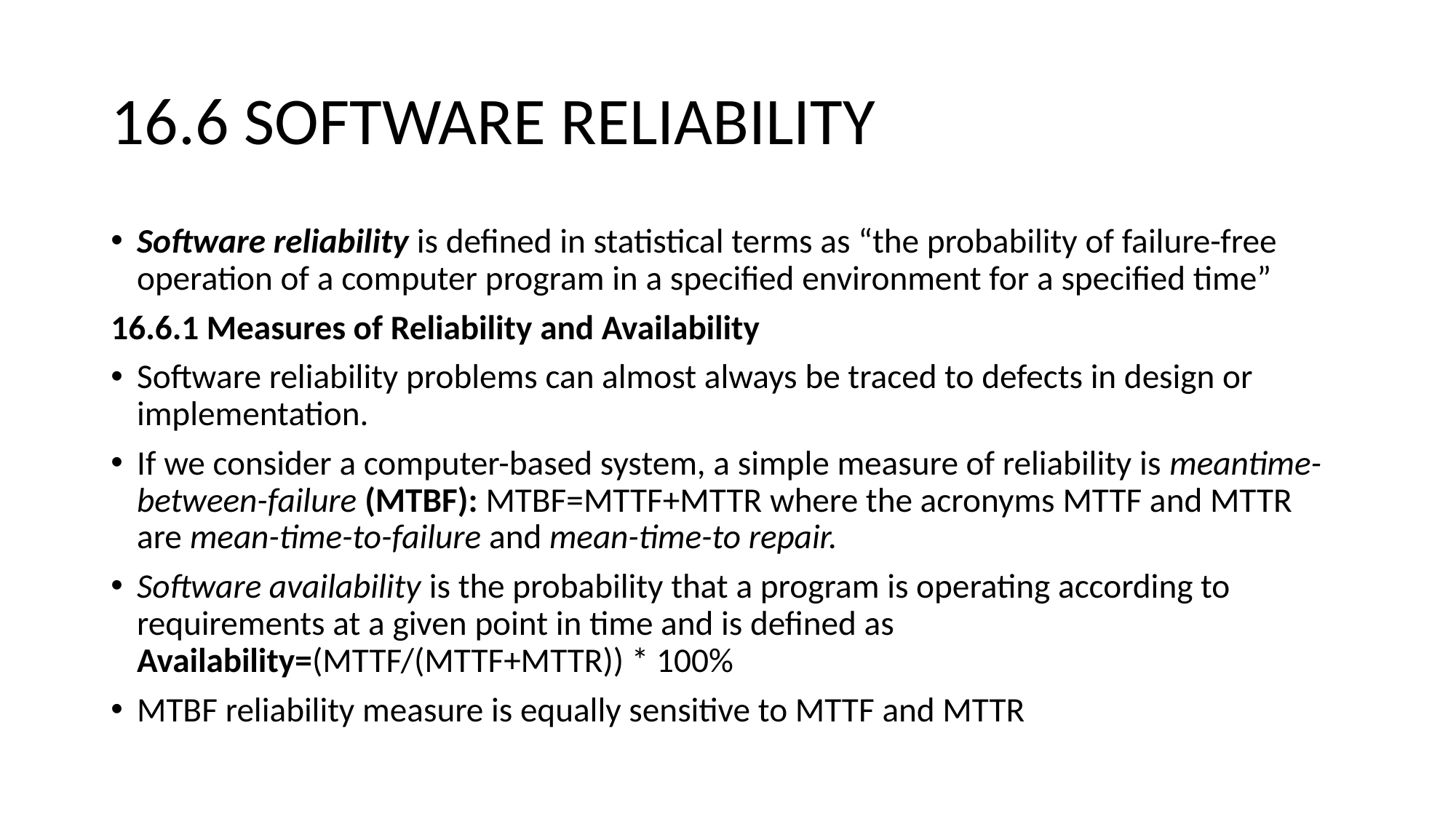

# 16.6 SOFTWARE RELIABILITY
Software reliability is defined in statistical terms as “the probability of failure-free operation of a computer program in a specified environment for a specified time”
16.6.1 Measures of Reliability and Availability
Software reliability problems can almost always be traced to defects in design or implementation.
If we consider a computer-based system, a simple measure of reliability is meantime-between-failure (MTBF): MTBF=MTTF+MTTR where the acronyms MTTF and MTTR are mean-time-to-failure and mean-time-to repair.
Software availability is the probability that a program is operating according to requirements at a given point in time and is defined as Availability=(MTTF/(MTTF+MTTR)) * 100%
MTBF reliability measure is equally sensitive to MTTF and MTTR